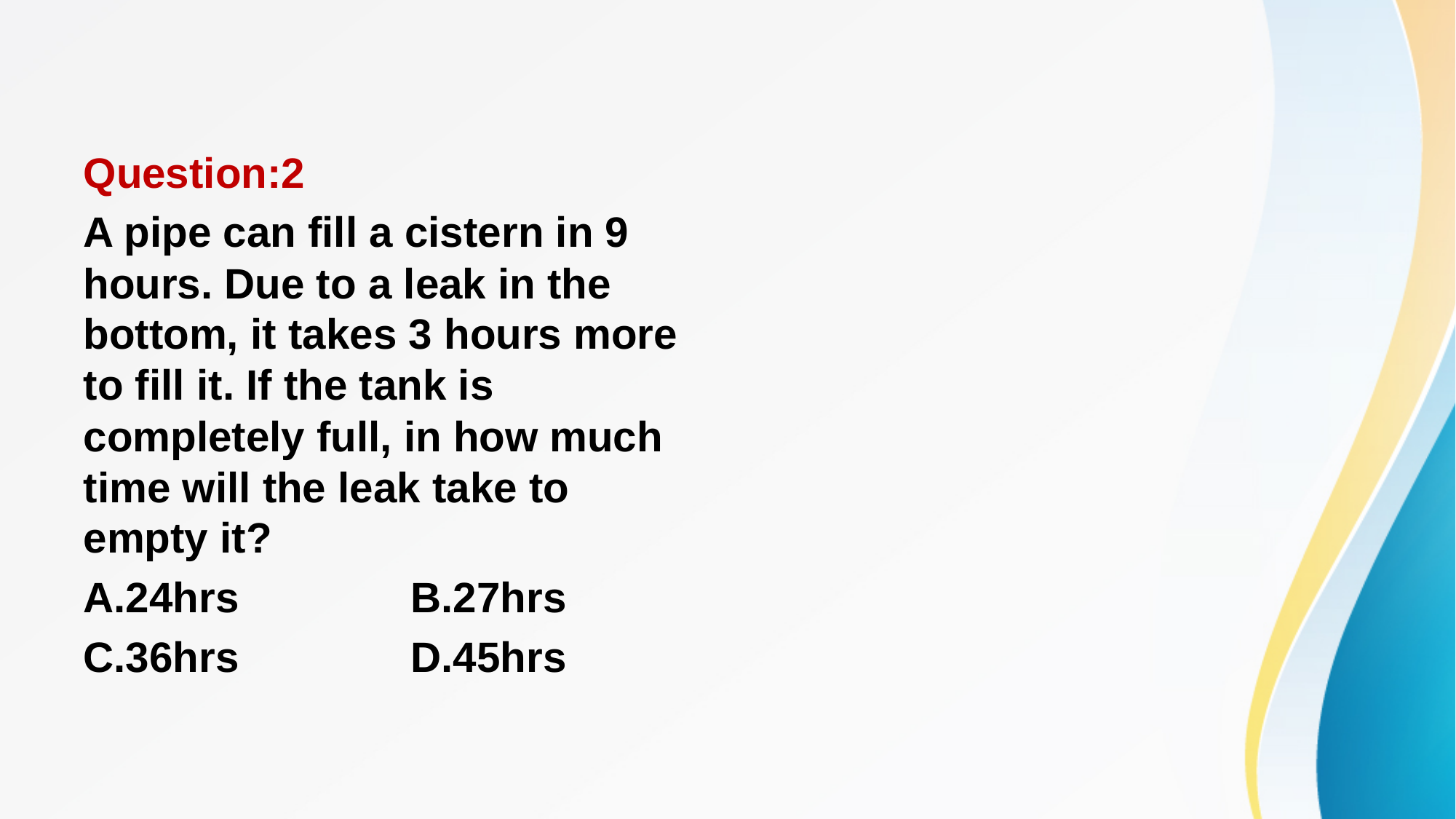

#
Question:2
A pipe can fill a cistern in 9 hours. Due to a leak in the bottom, it takes 3 hours more to fill it. If the tank is completely full, in how much time will the leak take to empty it?
A.24hrs		B.27hrs
C.36hrs		D.45hrs